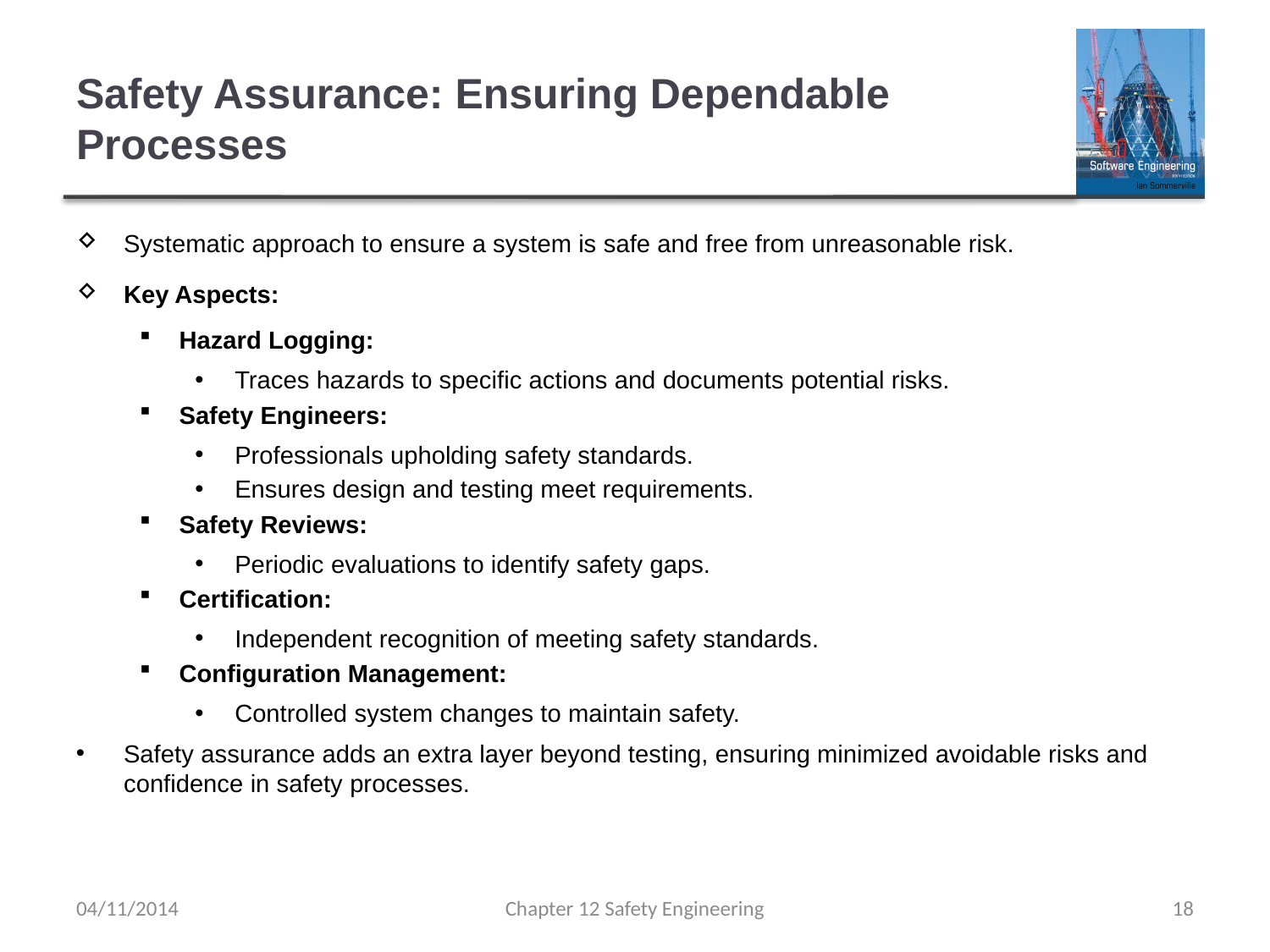

# Safety Assurance: Ensuring Dependable Processes
Systematic approach to ensure a system is safe and free from unreasonable risk.
Key Aspects:
Hazard Logging:
Traces hazards to specific actions and documents potential risks.
Safety Engineers:
Professionals upholding safety standards.
Ensures design and testing meet requirements.
Safety Reviews:
Periodic evaluations to identify safety gaps.
Certification:
Independent recognition of meeting safety standards.
Configuration Management:
Controlled system changes to maintain safety.
Safety assurance adds an extra layer beyond testing, ensuring minimized avoidable risks and confidence in safety processes.
04/11/2014
Chapter 12 Safety Engineering
18